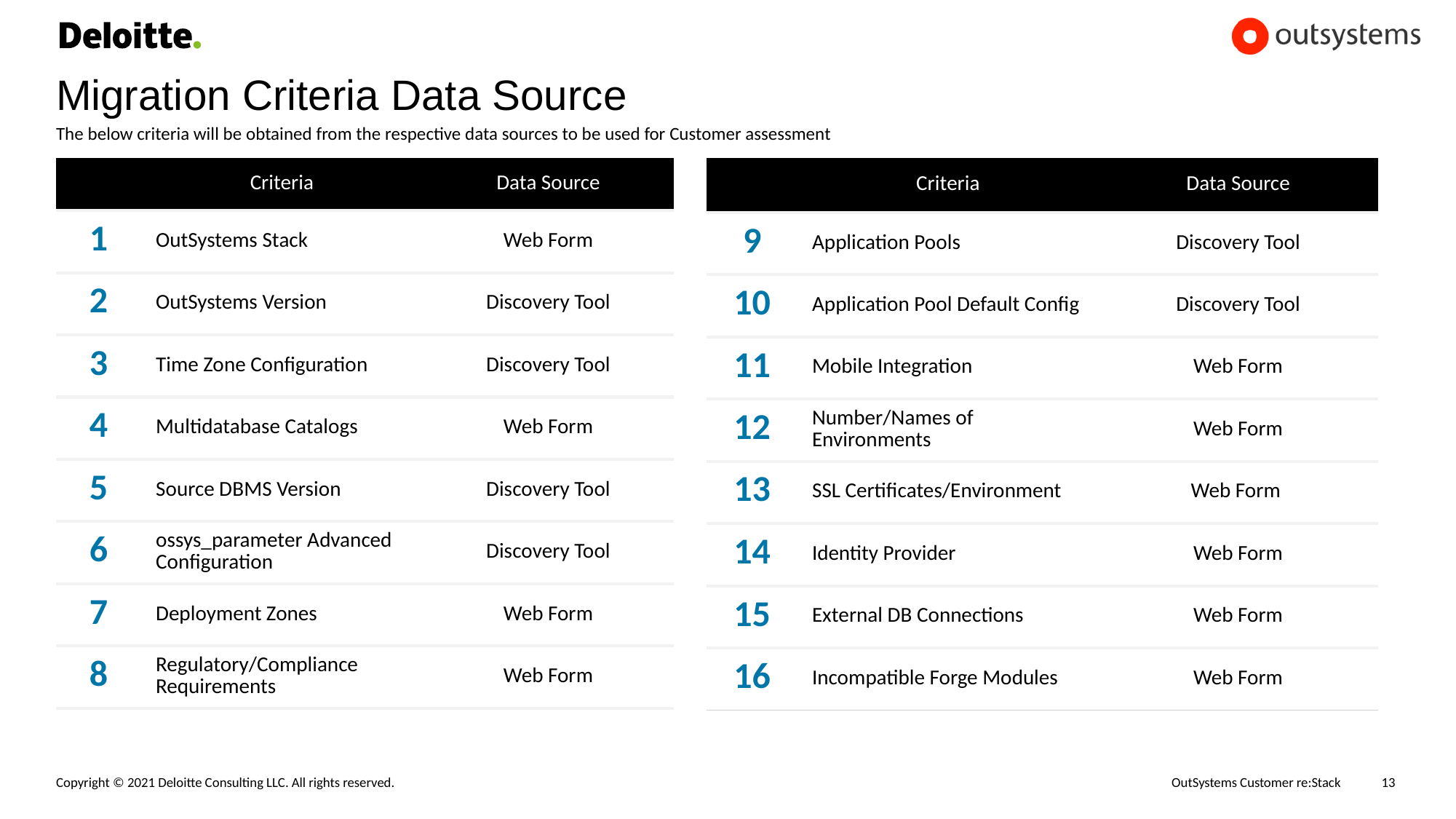

# Migration Criteria Data Source
The below criteria will be obtained from the respective data sources to be used for Customer assessment

|  | Criteria | Data Source |
| --- | --- | --- |
| 1 | OutSystems Stack | Web Form |
| 2 | OutSystems Version | Discovery Tool |
| 3 | Time Zone Configuration | Discovery Tool |
| 4 | Multidatabase Catalogs | Web Form |
| 5 | Source DBMS Version | Discovery Tool |
| 6 | ossys\_parameter Advanced Configuration | Discovery Tool |
| 7 | Deployment Zones | Web Form |
| 8 | Regulatory/Compliance Requirements | Web Form |
|  | Criteria | Data Source |
| --- | --- | --- |
| 9 | Application Pools | Discovery Tool |
| 10 | Application Pool Default Config | Discovery Tool |
| 11 | Mobile Integration | Web Form |
| 12 | Number/Names of Environments | Web Form |
| 13 | SSL Certificates/Environment | Web Form |
| 14 | Identity Provider | Web Form |
| 15 | External DB Connections | Web Form |
| 16 | Incompatible Forge Modules | Web Form |